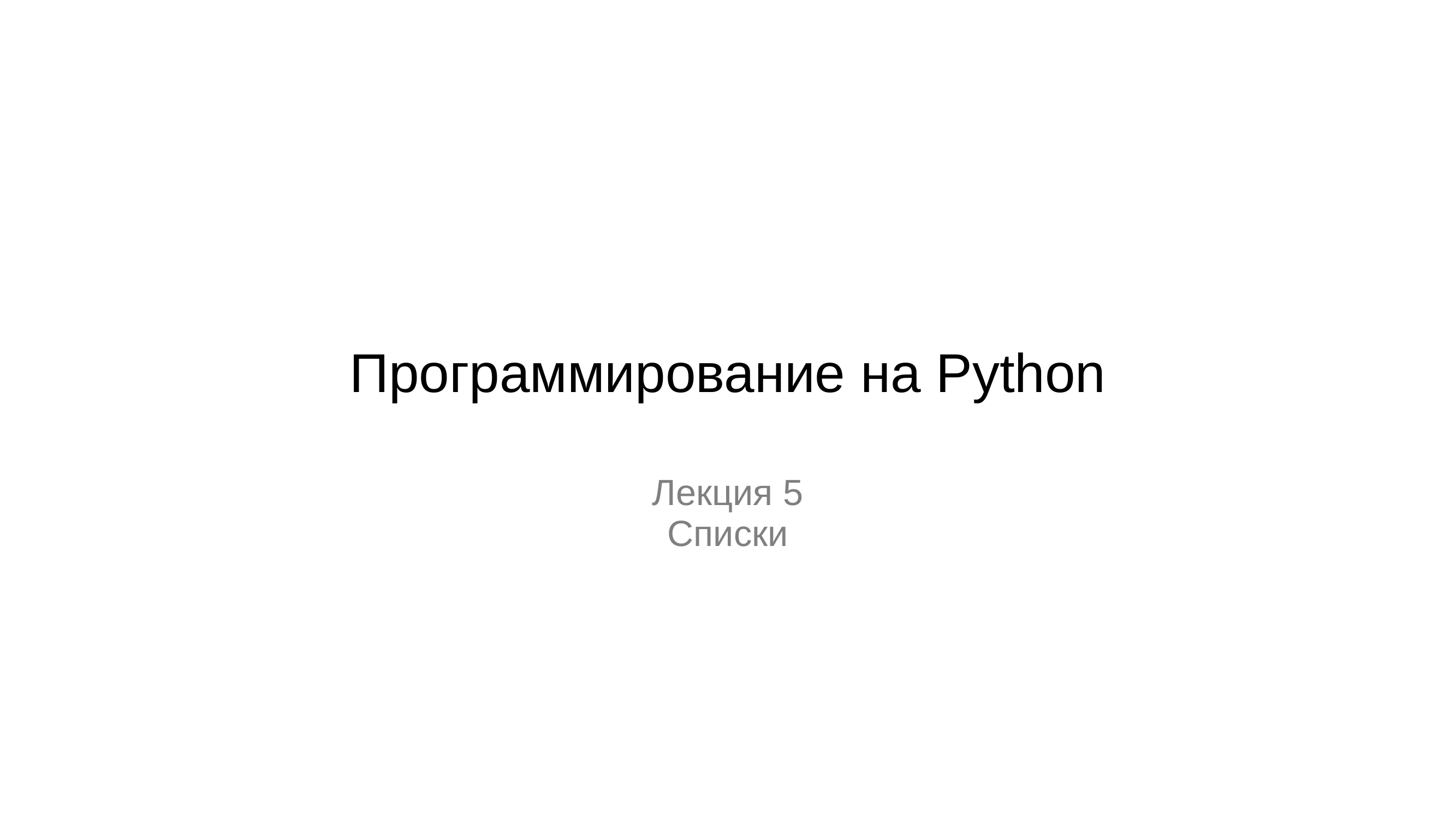

# Программирование на Python
Лекция 5
Списки